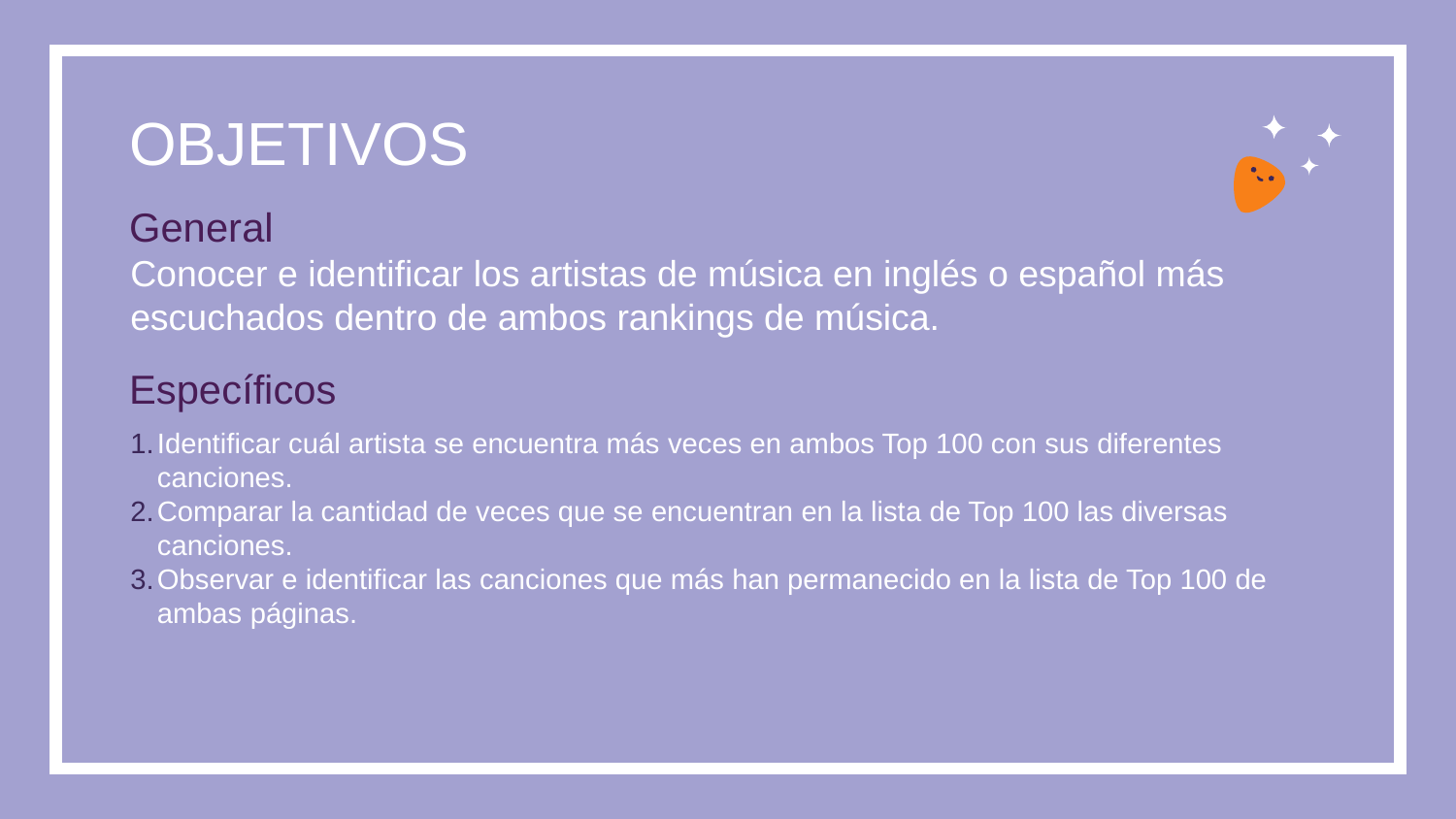

# OBJETIVOS

Conocer e identificar los artistas de música en inglés o español más escuchados dentro de ambos rankings de música.

Identificar cuál artista se encuentra más veces en ambos Top 100 con sus diferentes canciones.
Comparar la cantidad de veces que se encuentran en la lista de Top 100 las diversas canciones.
Observar e identificar las canciones que más han permanecido en la lista de Top 100 de ambas páginas.

General
Específicos